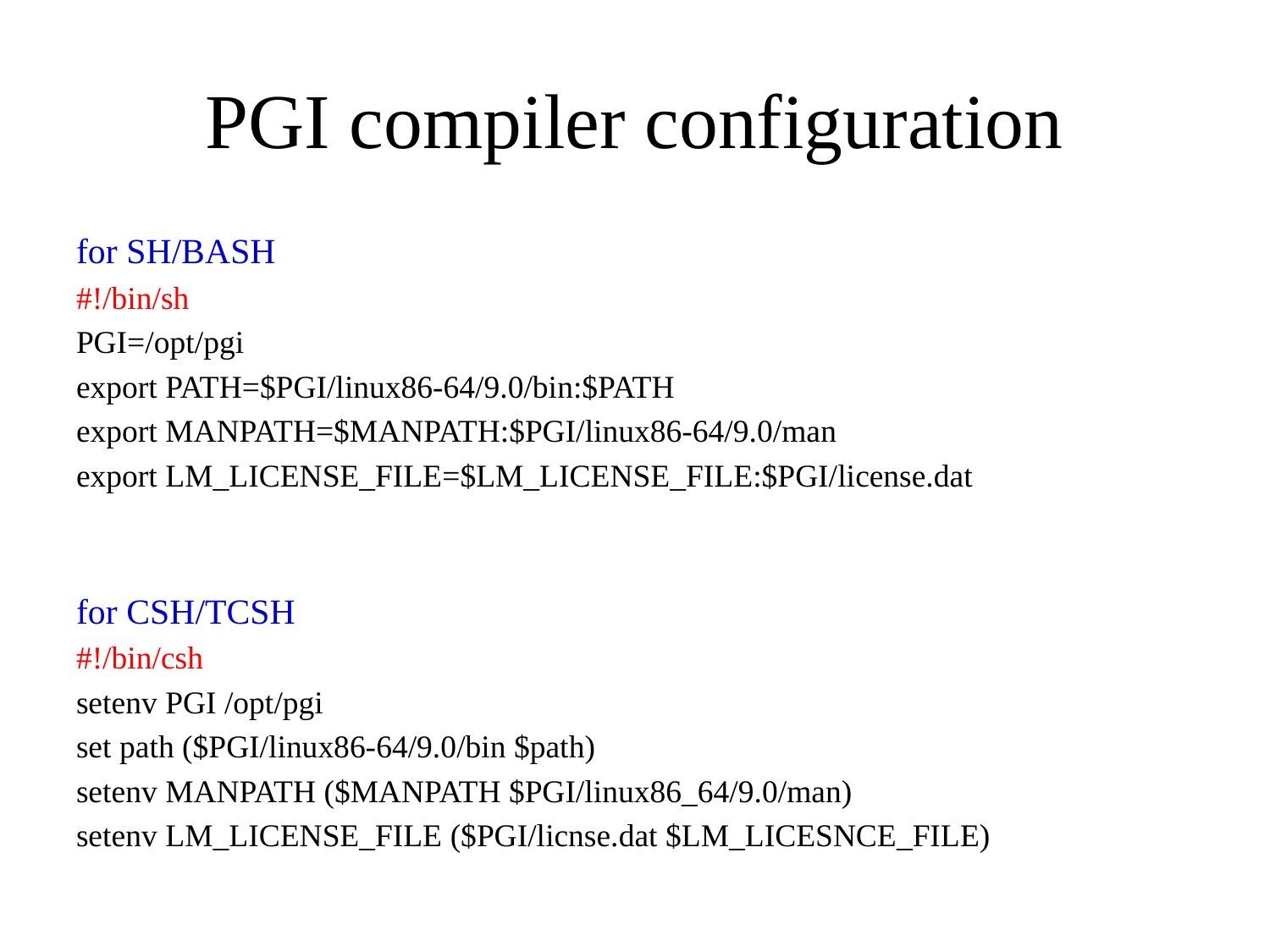

# PGI compiler configuration
for SH/BASH
#!/bin/sh
PGI=/opt/pgi
export PATH=$PGI/linux86-64/9.0/bin:$PATH
export MANPATH=$MANPATH:$PGI/linux86-64/9.0/man
export LM_LICENSE_FILE=$LM_LICENSE_FILE:$PGI/license.dat

for CSH/TCSH
#!/bin/csh
setenv PGI /opt/pgi
set path ($PGI/linux86-64/9.0/bin $path)
setenv MANPATH ($MANPATH $PGI/linux86_64/9.0/man)
setenv LM_LICENSE_FILE ($PGI/licnse.dat $LM_LICESNCE_FILE)